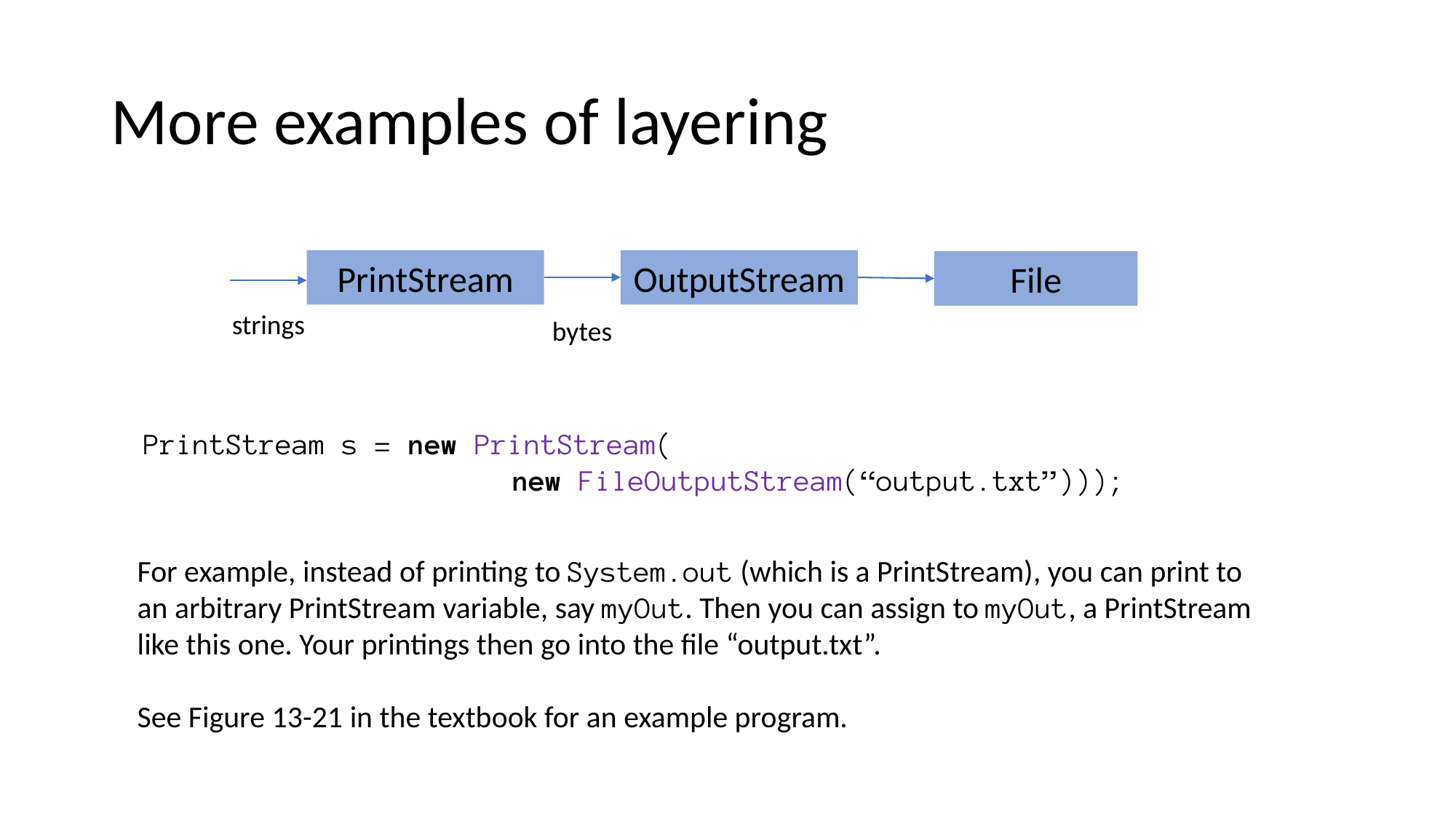

# More examples of layering
OutputStream
PrintStream
File
strings
bytes
PrintStream s = new PrintStream(
                   new FileOutputStream(“output.txt”)));
For example, instead of printing to System.out (which is a PrintStream), you can print to an arbitrary PrintStream variable, say myOut. Then you can assign to myOut, a PrintStream like this one. Your printings then go into the file “output.txt”.

See Figure 13-21 in the textbook for an example program.